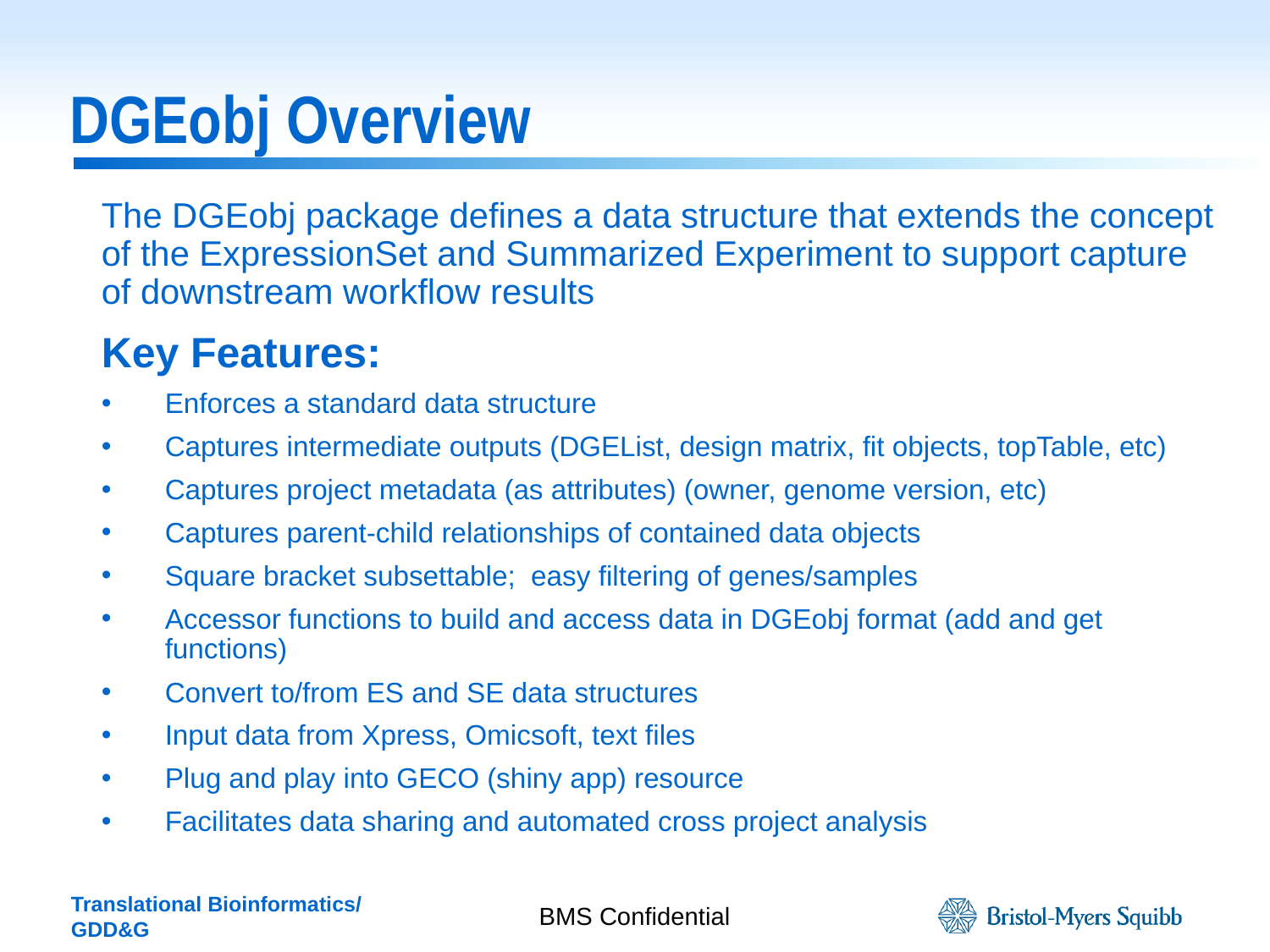

# DGEobj Overview
The DGEobj package defines a data structure that extends the concept of the ExpressionSet and Summarized Experiment to support capture of downstream workflow results
Key Features:
Enforces a standard data structure
Captures intermediate outputs (DGEList, design matrix, fit objects, topTable, etc)
Captures project metadata (as attributes) (owner, genome version, etc)
Captures parent-child relationships of contained data objects
Square bracket subsettable;  easy filtering of genes/samples
Accessor functions to build and access data in DGEobj format (add and get functions)
Convert to/from ES and SE data structures
Input data from Xpress, Omicsoft, text files
Plug and play into GECO (shiny app) resource
Facilitates data sharing and automated cross project analysis

BMS Confidential